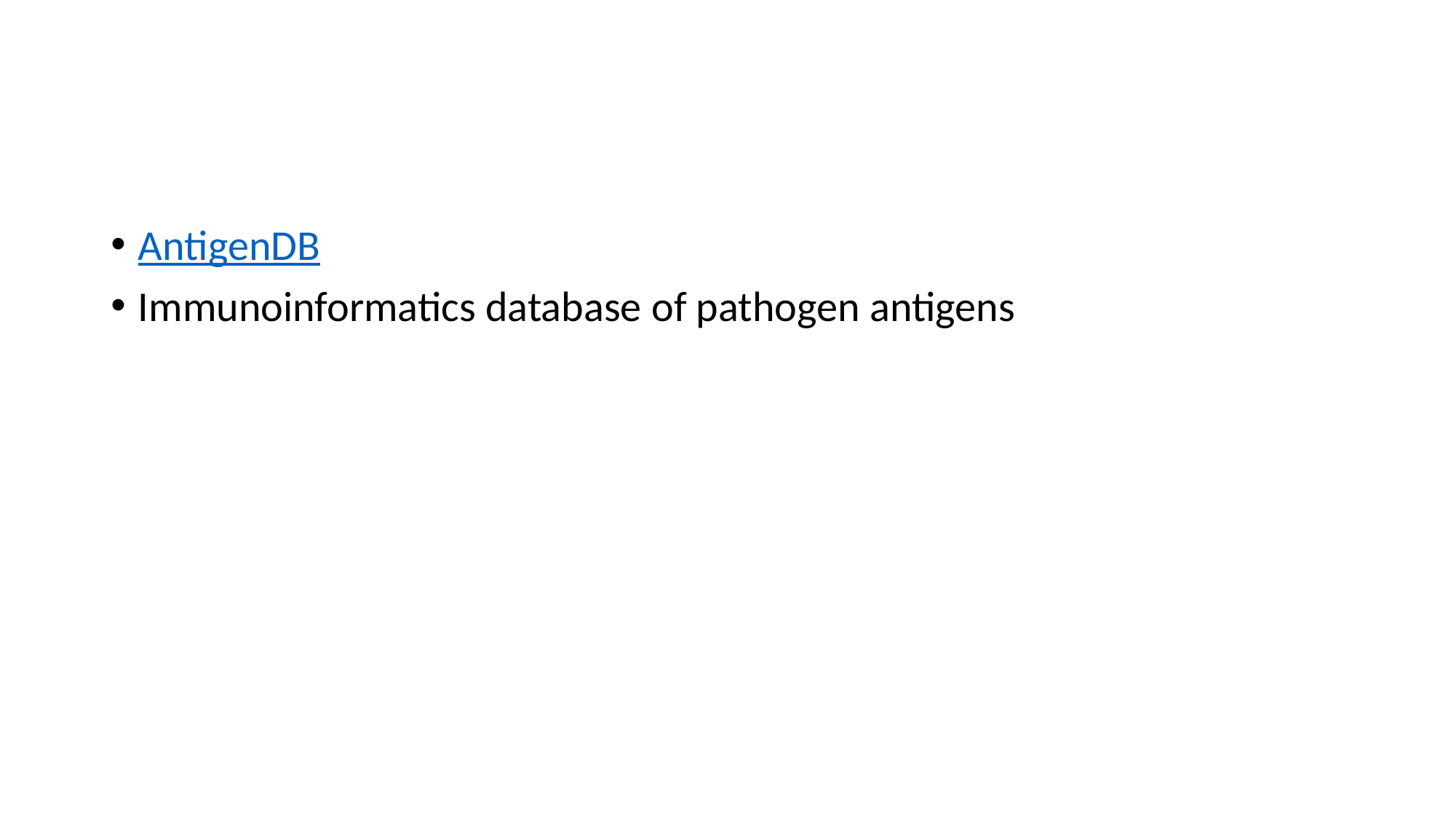

#
AntigenDB
Immunoinformatics database of pathogen antigens